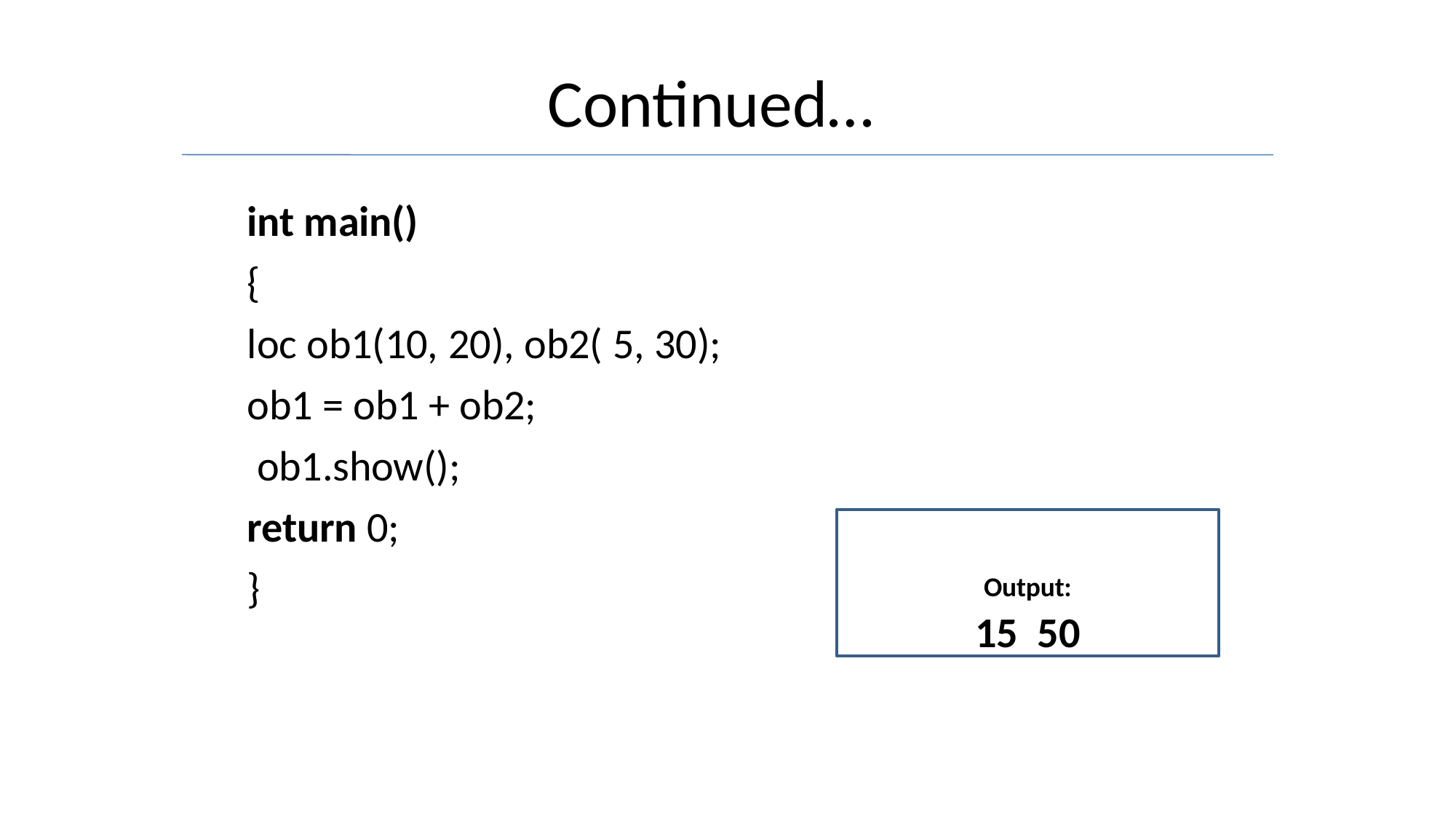

# Continued…

int main()
{
loc ob1(10, 20), ob2( 5, 30);
ob1 = ob1 + ob2;  ob1.show();  return 0;
}

Output:
15	50